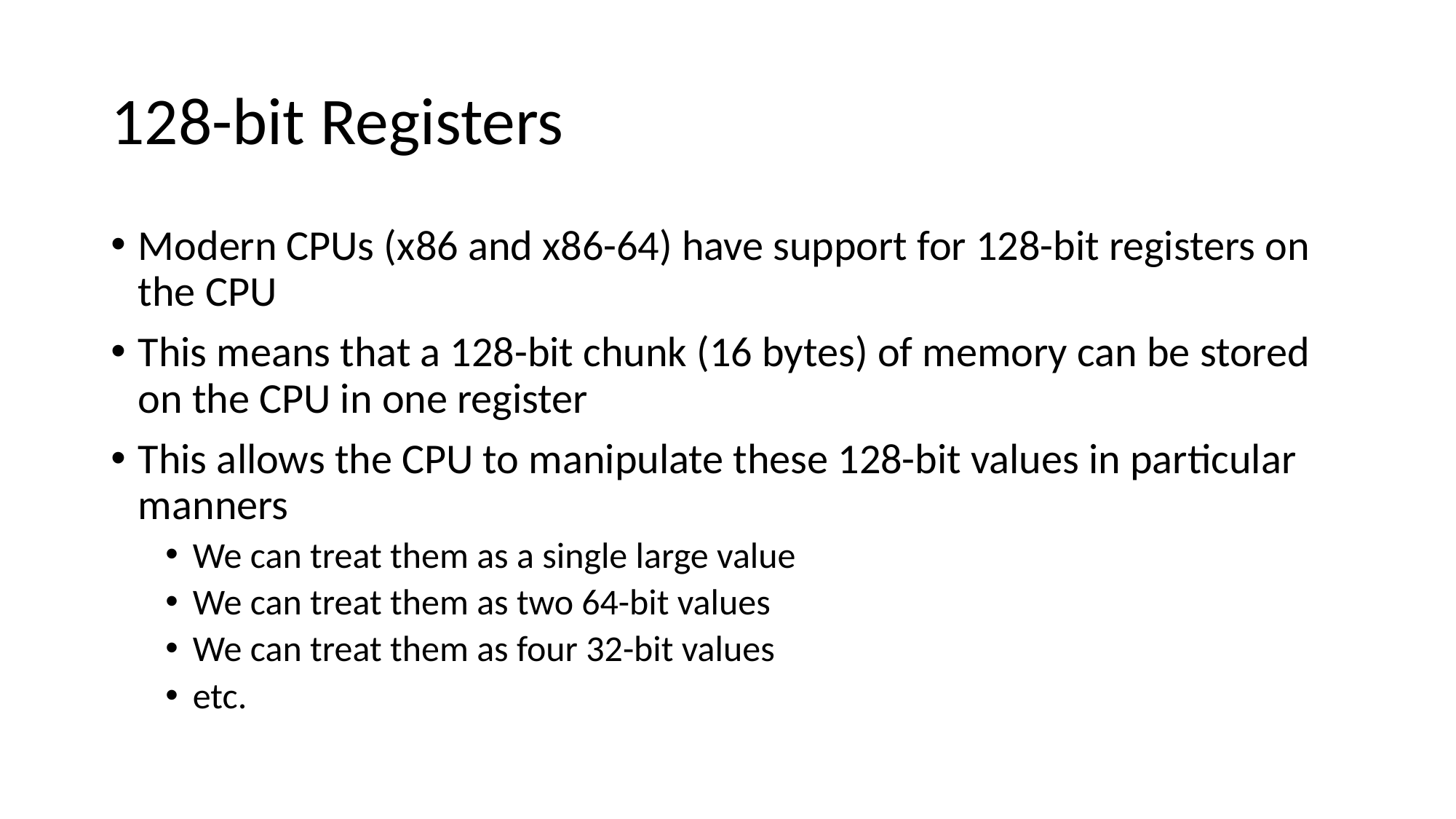

# 128-bit Registers
Modern CPUs (x86 and x86-64) have support for 128-bit registers on the CPU
This means that a 128-bit chunk (16 bytes) of memory can be stored on the CPU in one register
This allows the CPU to manipulate these 128-bit values in particular manners
We can treat them as a single large value
We can treat them as two 64-bit values
We can treat them as four 32-bit values
etc.